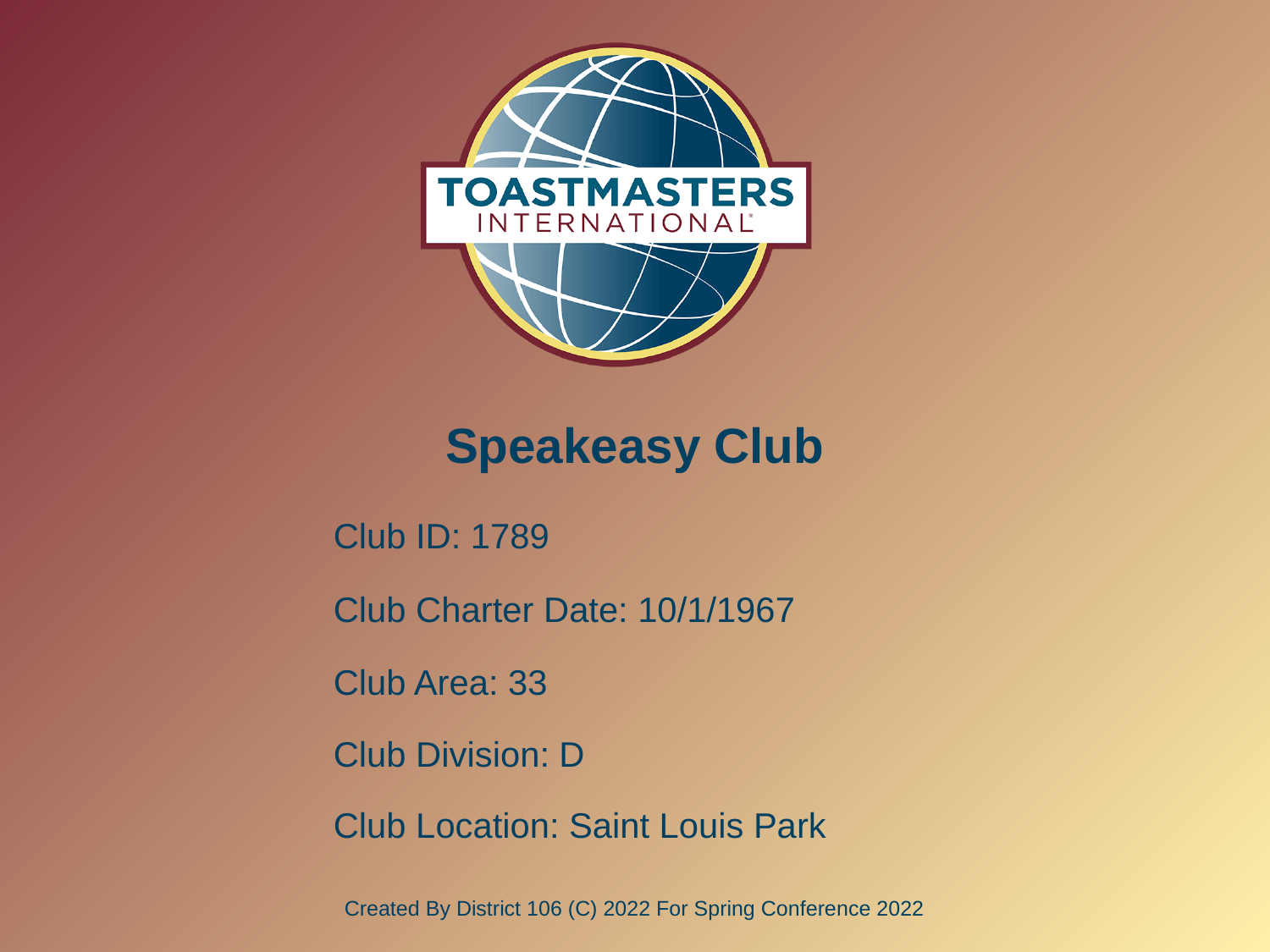

# Speakeasy Club
Club ID: 1789
Club Charter Date: 10/1/1967
Club Area: 33
Club Division: D
Club Location: Saint Louis Park
Created By District 106 (C) 2022 For Spring Conference 2022